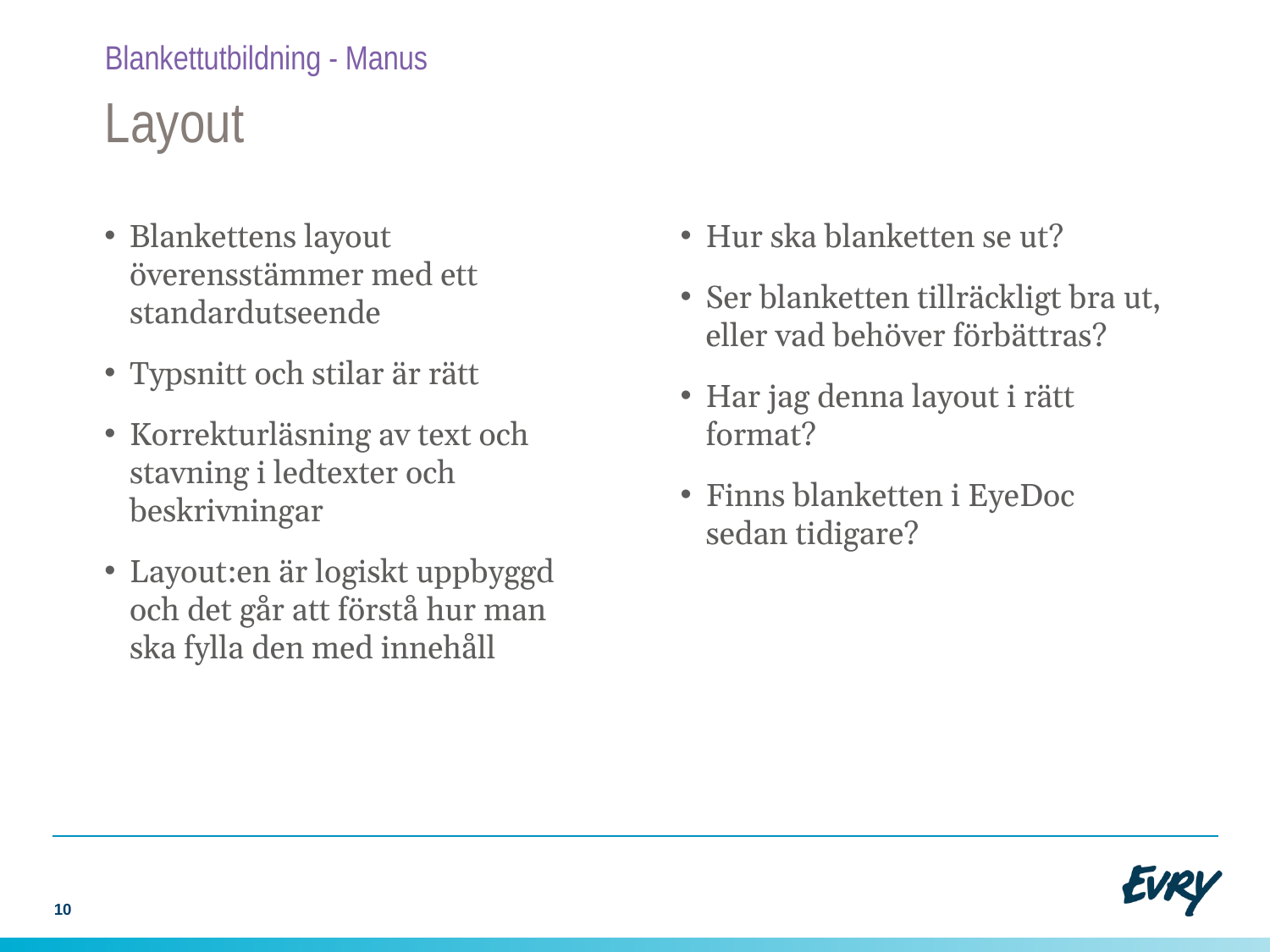

Blankettutbildning - Manus
# Layout
Blankettens layout överensstämmer med ett standardutseende
Typsnitt och stilar är rätt
Korrekturläsning av text och stavning i ledtexter och beskrivningar
Layout:en är logiskt uppbyggd och det går att förstå hur man ska fylla den med innehåll

Hur ska blanketten se ut?
Ser blanketten tillräckligt bra ut, eller vad behöver förbättras?
Har jag denna layout i rätt format?
Finns blanketten i EyeDoc sedan tidigare?

10